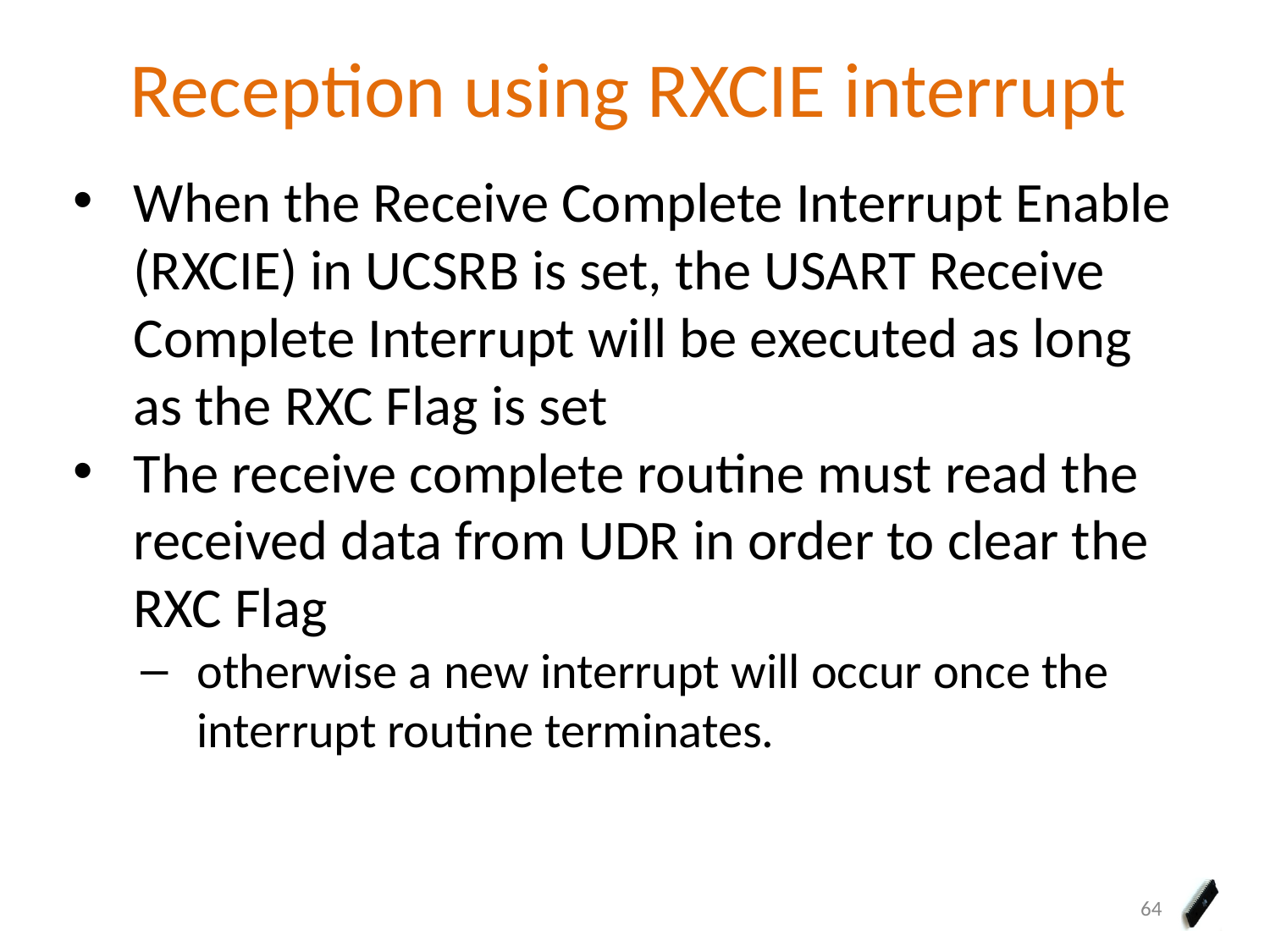

# Reception using RXCIE interrupt
When the Receive Complete Interrupt Enable (RXCIE) in UCSRB is set, the USART Receive Complete Interrupt will be executed as long as the RXC Flag is set
The receive complete routine must read the received data from UDR in order to clear the RXC Flag
otherwise a new interrupt will occur once the interrupt routine terminates.

64